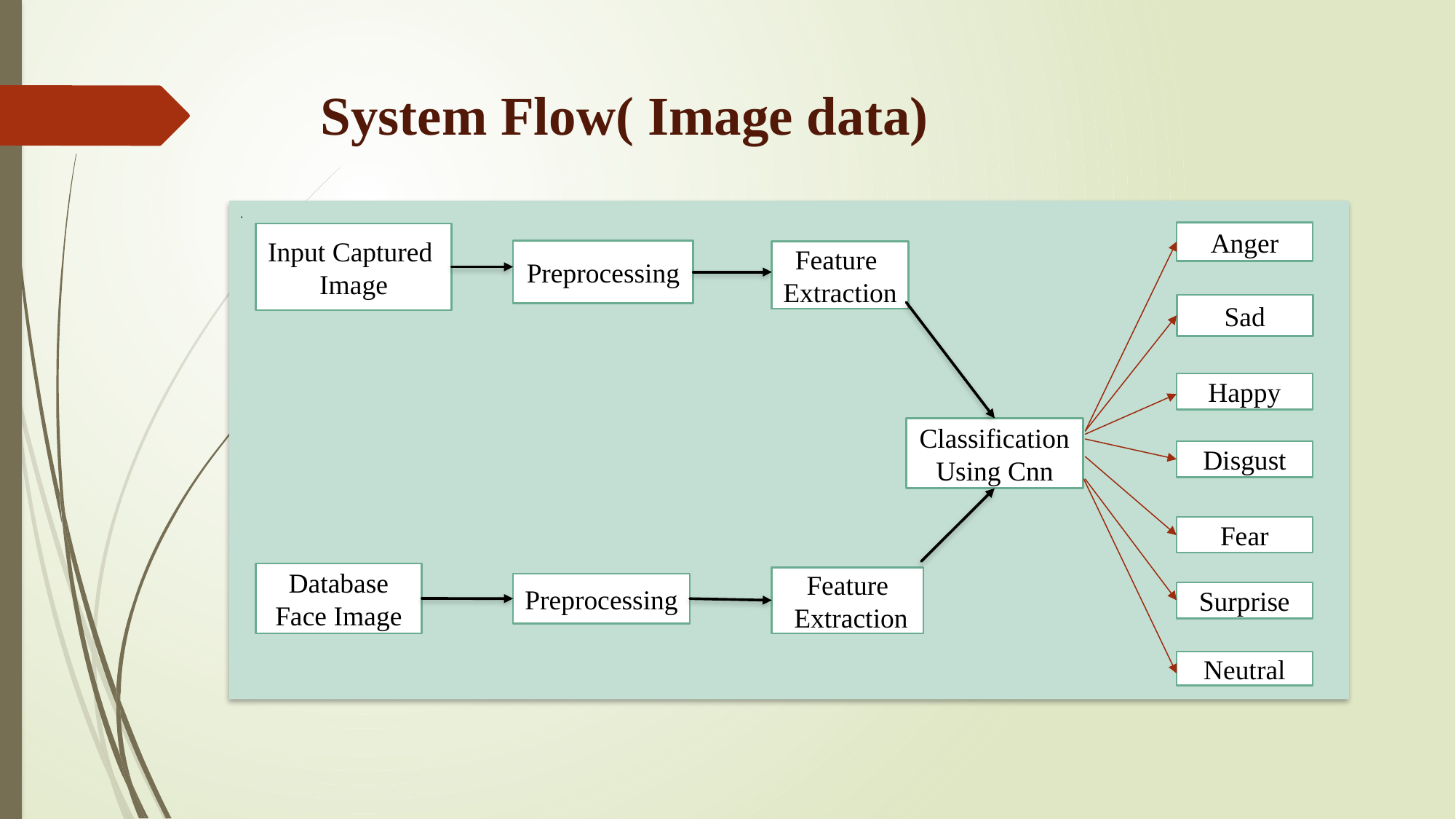

# System Flow( Image data)
.
Anger
Input Captured
Image
Preprocessing
Feature
Extraction
Sad
Happy
Classification
Using Cnn
Disgust
Fear
Database Face Image
Feature
 Extraction
Preprocessing
Surprise
Neutral